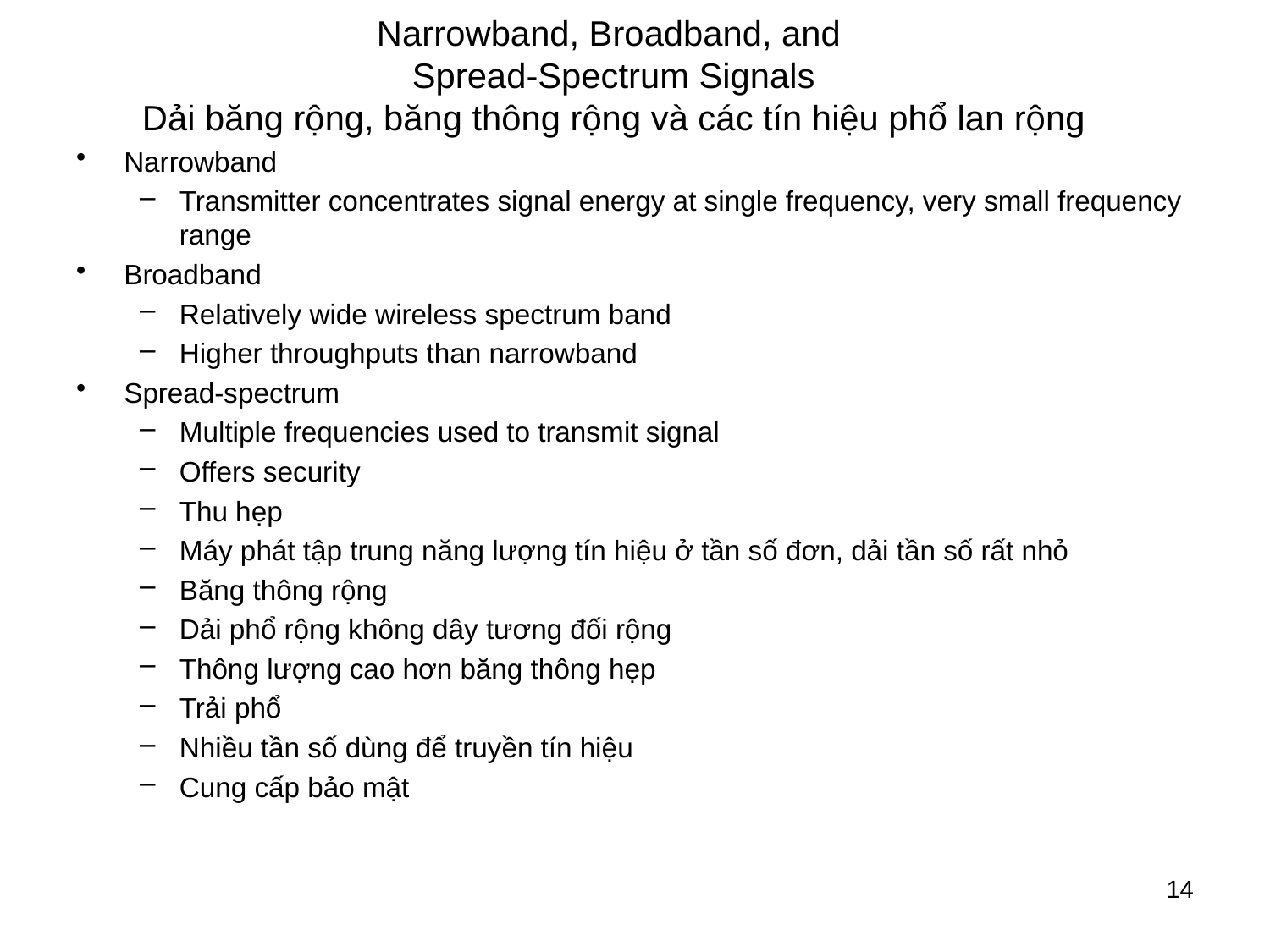

# Narrowband, Broadband, and Spread-Spectrum Signals Dải băng rộng, băng thông rộng và các tín hiệu phổ lan rộng
Narrowband
Transmitter concentrates signal energy at single frequency, very small frequency range
Broadband
Relatively wide wireless spectrum band
Higher throughputs than narrowband
Spread-spectrum
Multiple frequencies used to transmit signal
Offers security
Thu hẹp
Máy phát tập trung năng lượng tín hiệu ở tần số đơn, dải tần số rất nhỏ
Băng thông rộng
Dải phổ rộng không dây tương đối rộng
Thông lượng cao hơn băng thông hẹp
Trải phổ
Nhiều tần số dùng để truyền tín hiệu
Cung cấp bảo mật
14